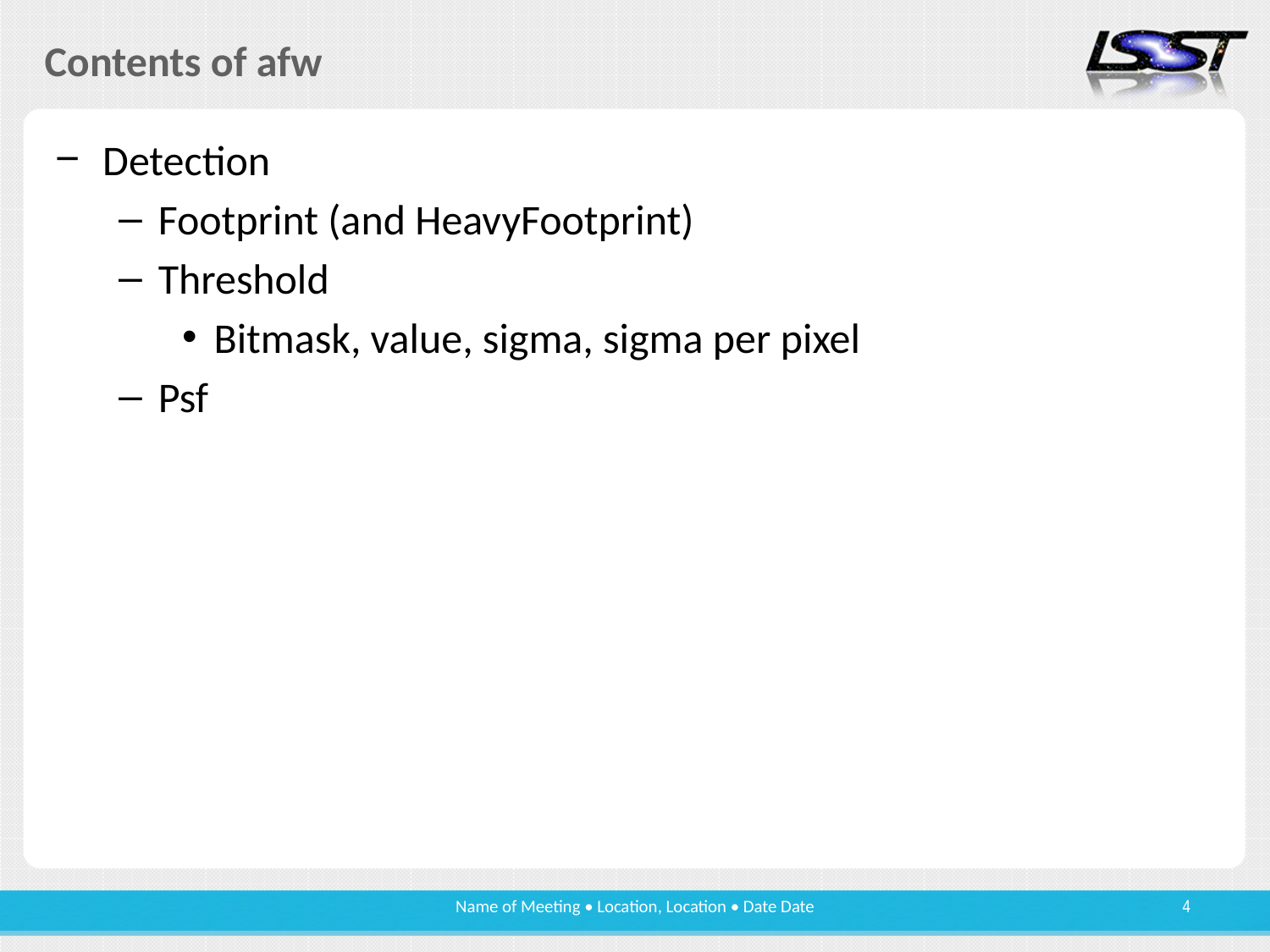

# Contents of afw
Detection
Footprint (and HeavyFootprint)
Threshold
Bitmask, value, sigma, sigma per pixel
Psf